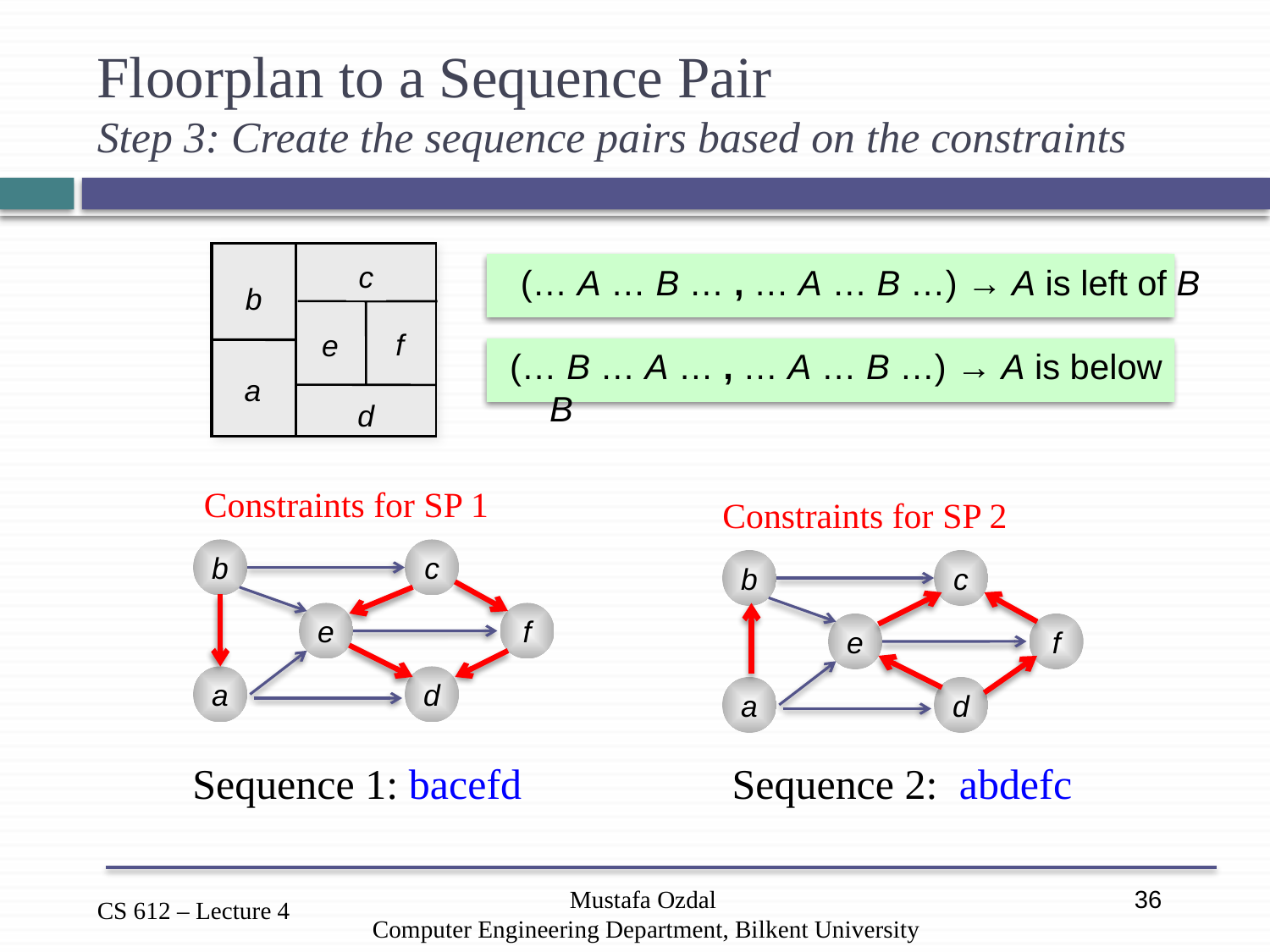

# Floorplan to a Sequence Pair Step 3: Create the sequence pairs based on the constraints

c

b

f
e

a

d
(… A … B … , … A … B …) → A is left of B

(… B … A … , … A … B …) → A is below B

Constraints for SP 1
Constraints for SP 2

b

c

b

c

e

f

e

f

a

d

a

d
Sequence 1: bacefd
Sequence 2:  abdefc
Mustafa Ozdal
Computer Engineering Department, Bilkent University